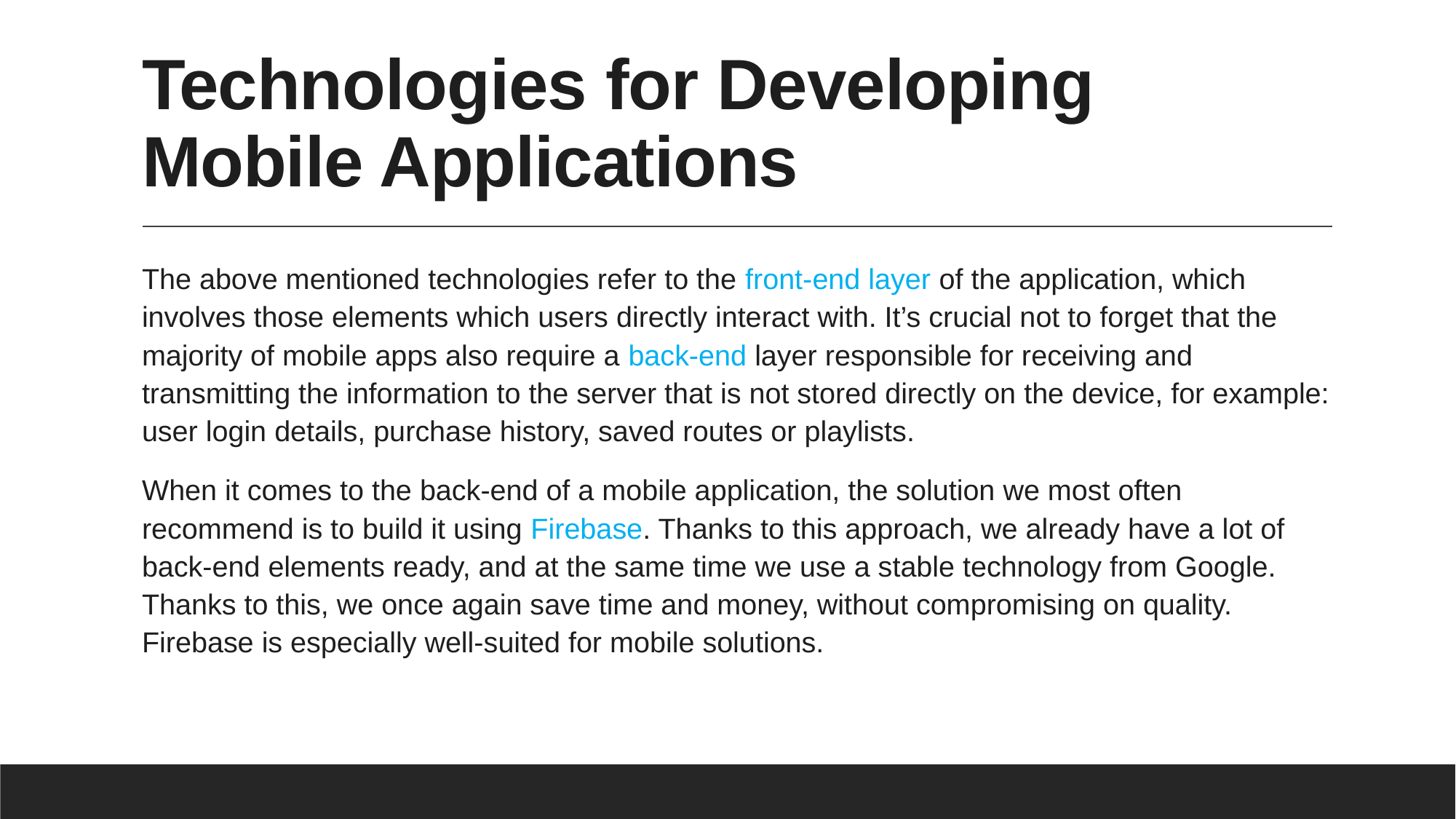

# Technologies for Developing Mobile Applications
The above mentioned technologies refer to the front-end layer of the application, which involves those elements which users directly interact with. It’s crucial not to forget that the majority of mobile apps also require a back-end layer responsible for receiving and transmitting the information to the server that is not stored directly on the device, for example: user login details, purchase history, saved routes or playlists.
When it comes to the back-end of a mobile application, the solution we most often recommend is to build it using Firebase. Thanks to this approach, we already have a lot of back-end elements ready, and at the same time we use a stable technology from Google. Thanks to this, we once again save time and money, without compromising on quality. Firebase is especially well-suited for mobile solutions.